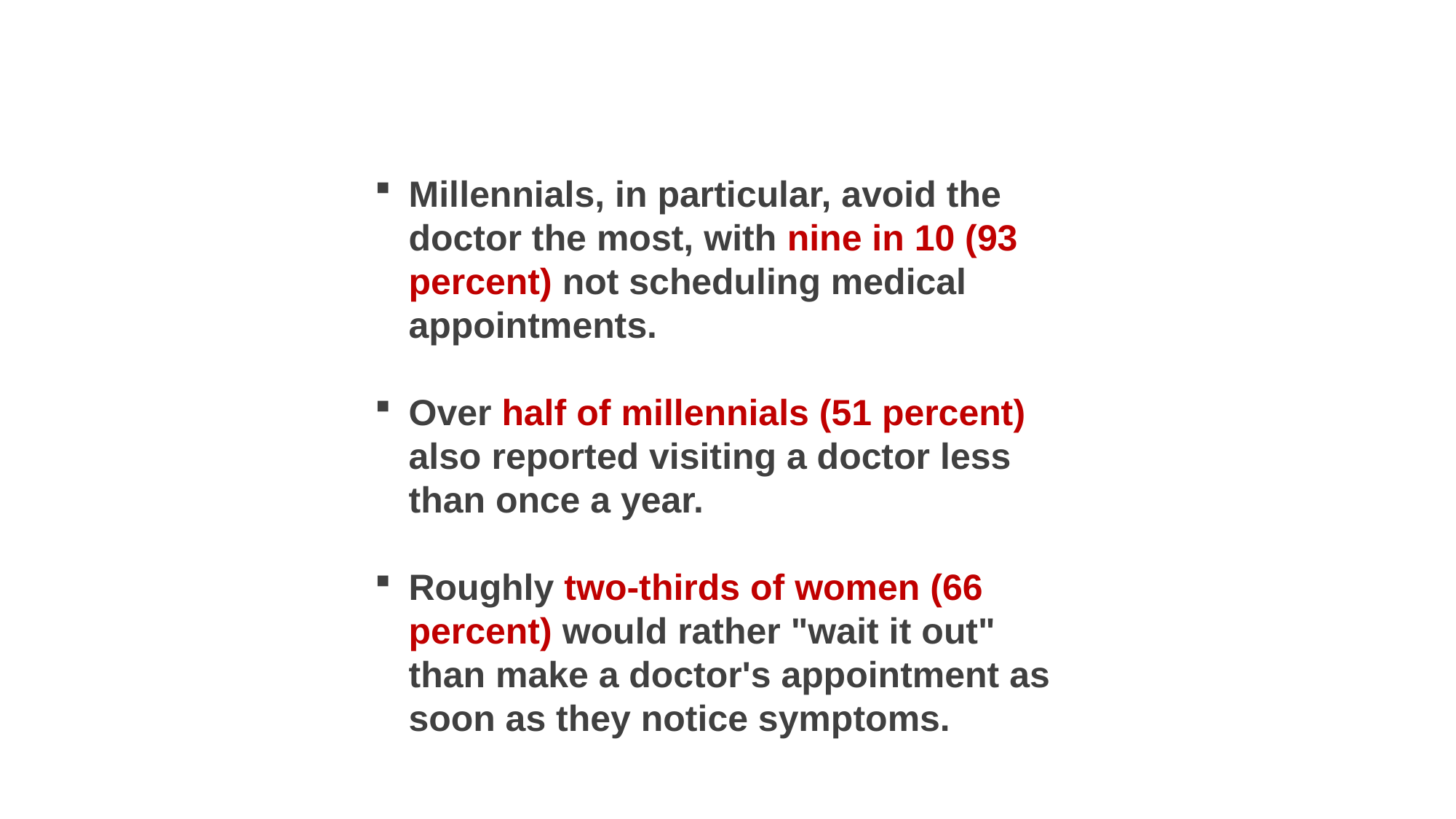

Millennials, in particular, avoid the doctor the most, with nine in 10 (93 percent) not scheduling medical appointments.

Over half of millennials (51 percent) also reported visiting a doctor less than once a year.

Roughly two-thirds of women (66 percent) would rather "wait it out" than make a doctor's appointment as soon as they notice symptoms.